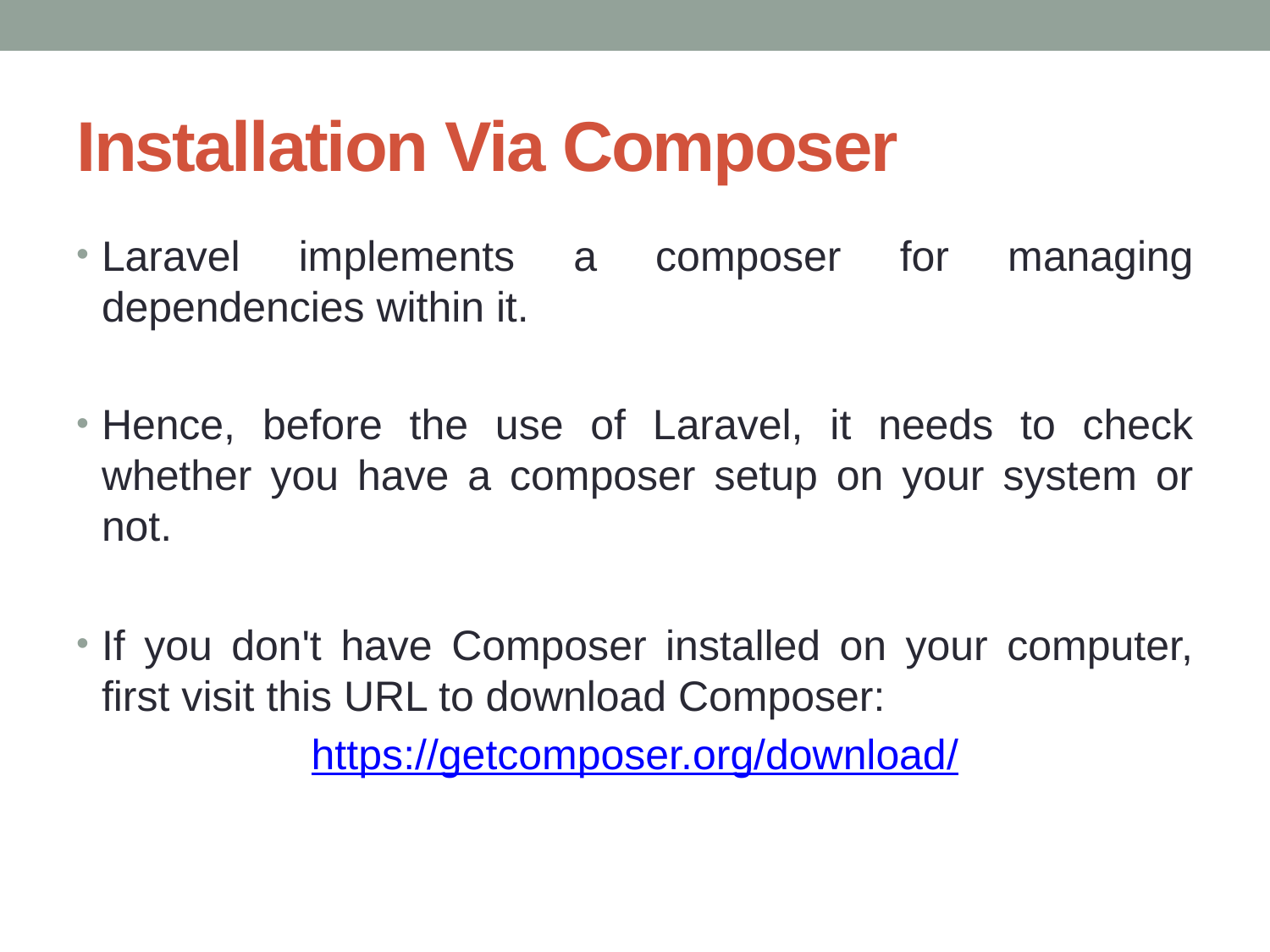

# Installation Via Composer
Laravel implements a composer for managing dependencies within it.

Hence, before the use of Laravel, it needs to check whether you have a composer setup on your system or not.

If you don't have Composer installed on your computer, first visit this URL to download Composer:
https://getcomposer.org/download/